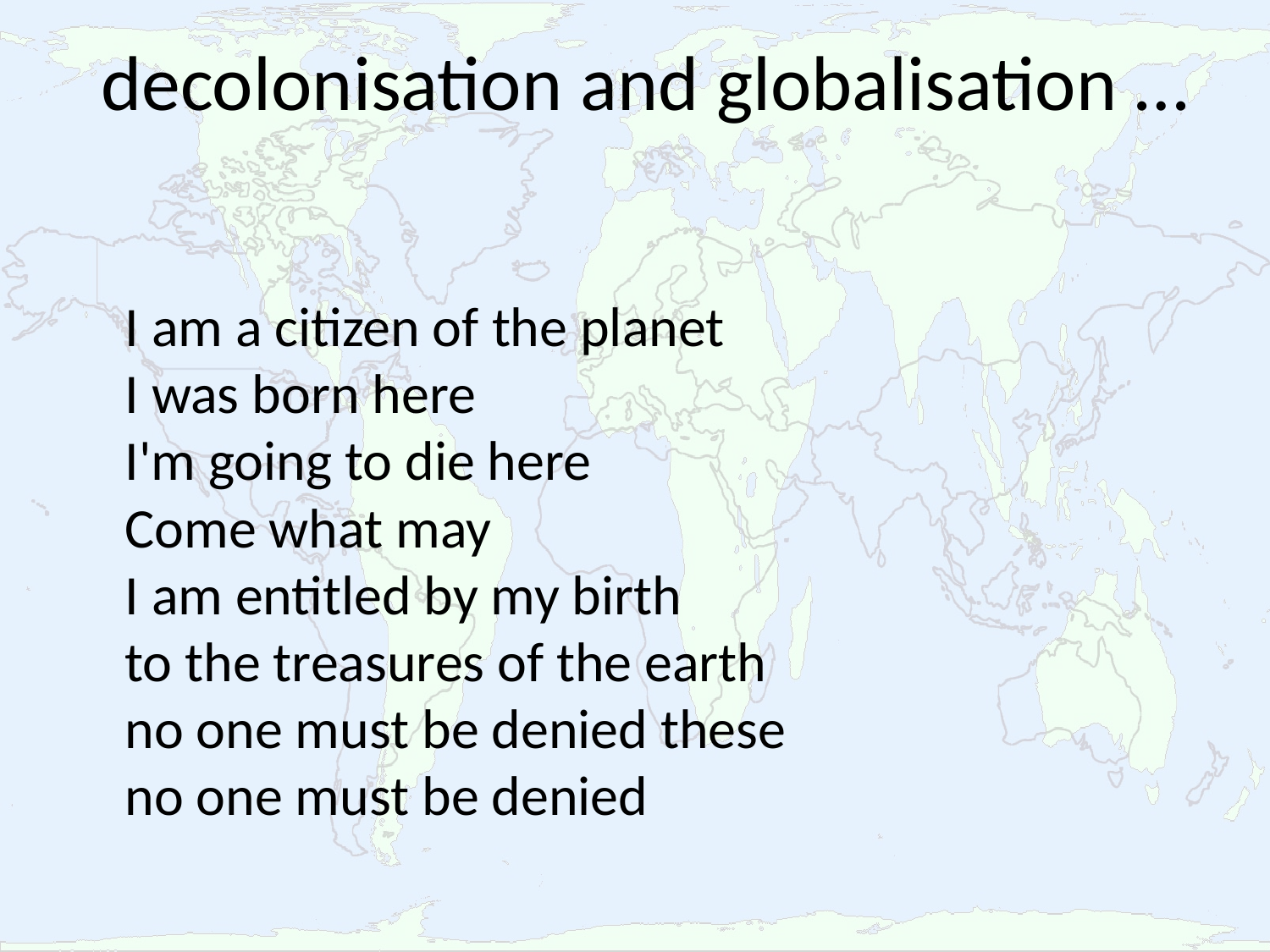

# decolonisation and globalisation …

	I am a citizen of the planet
I was born here
I'm going to die here
Come what may
I am entitled by my birth
to the treasures of the earth
no one must be denied these
no one must be denied